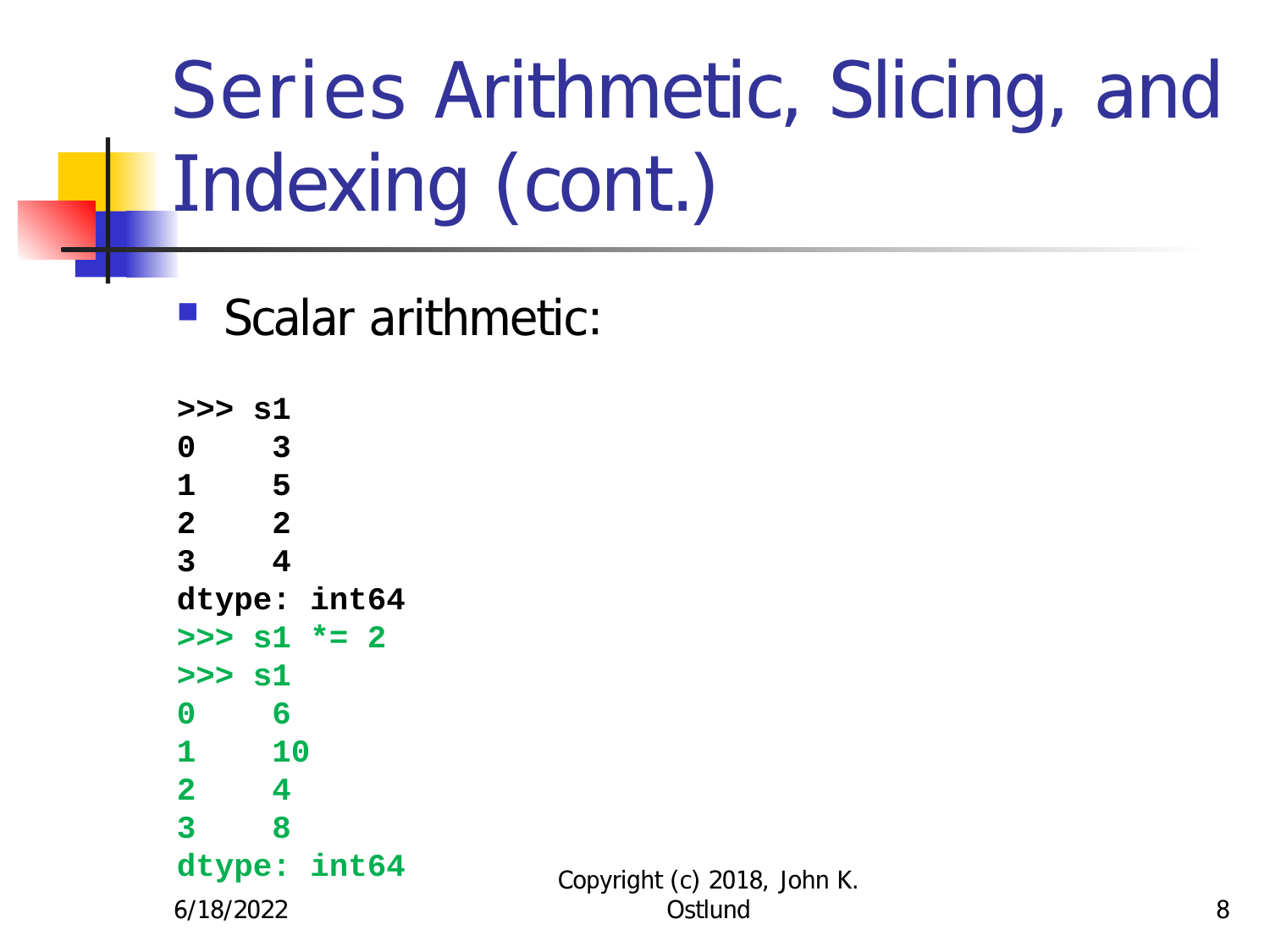

# Series Arithmetic, Slicing, and Indexing (cont.)
Scalar arithmetic:

>>> s1
0    3
1    5
2    2
3    4
dtype: int64
>>> s1 *= 2
>>> s1
0    6
1    10
2    4
3    8
dtype: int64

6/18/2022
Copyright (c) 2018, John K. Ostlund
8